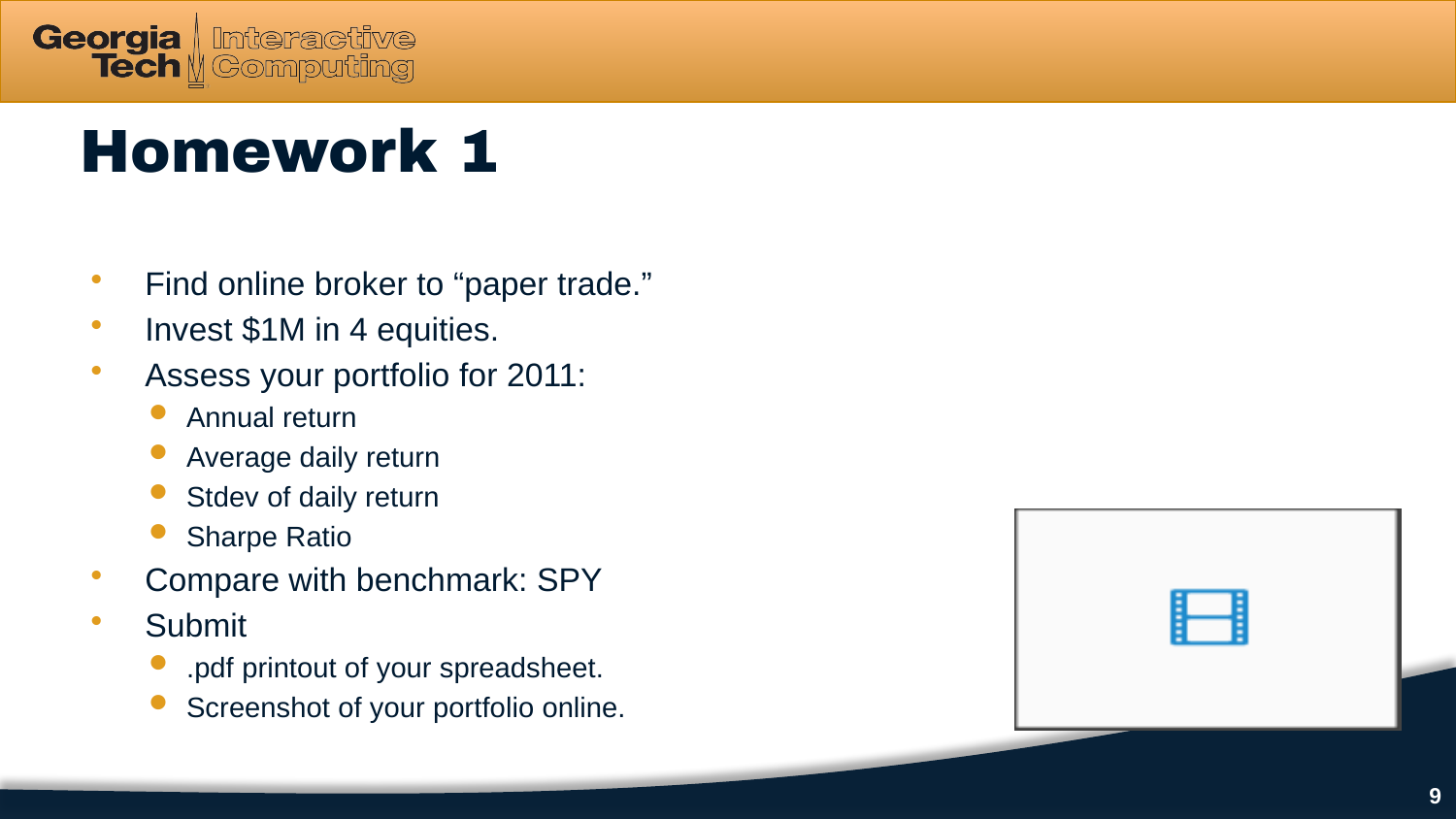

# Homework 1
Find online broker to “paper trade.”
Invest $1M in 4 equities.
Assess your portfolio for 2011:
Annual return
Average daily return
Stdev of daily return
Sharpe Ratio
Compare with benchmark: SPY
Submit
.pdf printout of your spreadsheet.
Screenshot of your portfolio online.

9